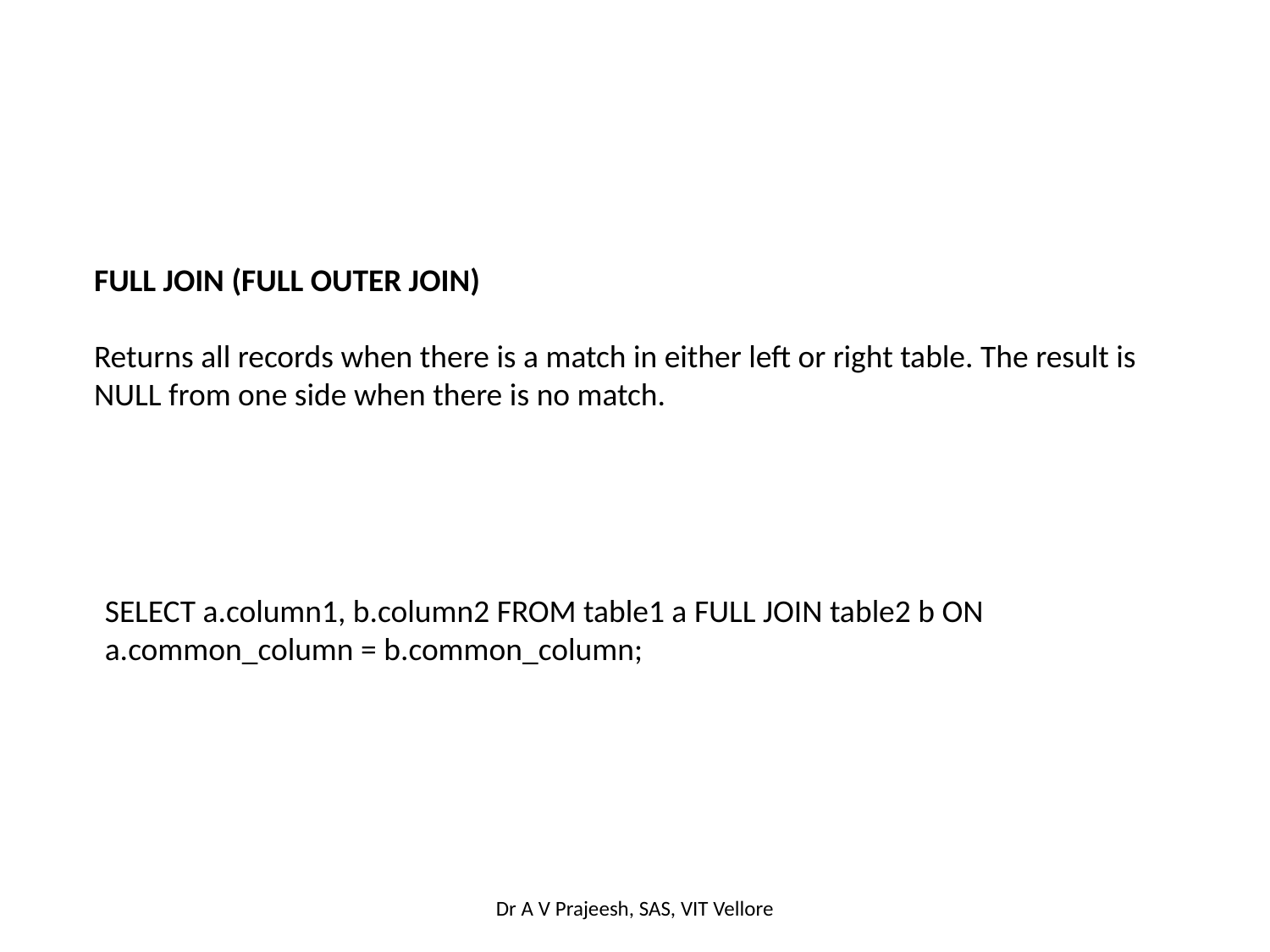

FULL JOIN (FULL OUTER JOIN)

Returns all records when there is a match in either left or right table. The result is NULL from one side when there is no match.
SELECT a.column1, b.column2 FROM table1 a FULL JOIN table2 b ON a.common_column = b.common_column;
Dr A V Prajeesh, SAS, VIT Vellore